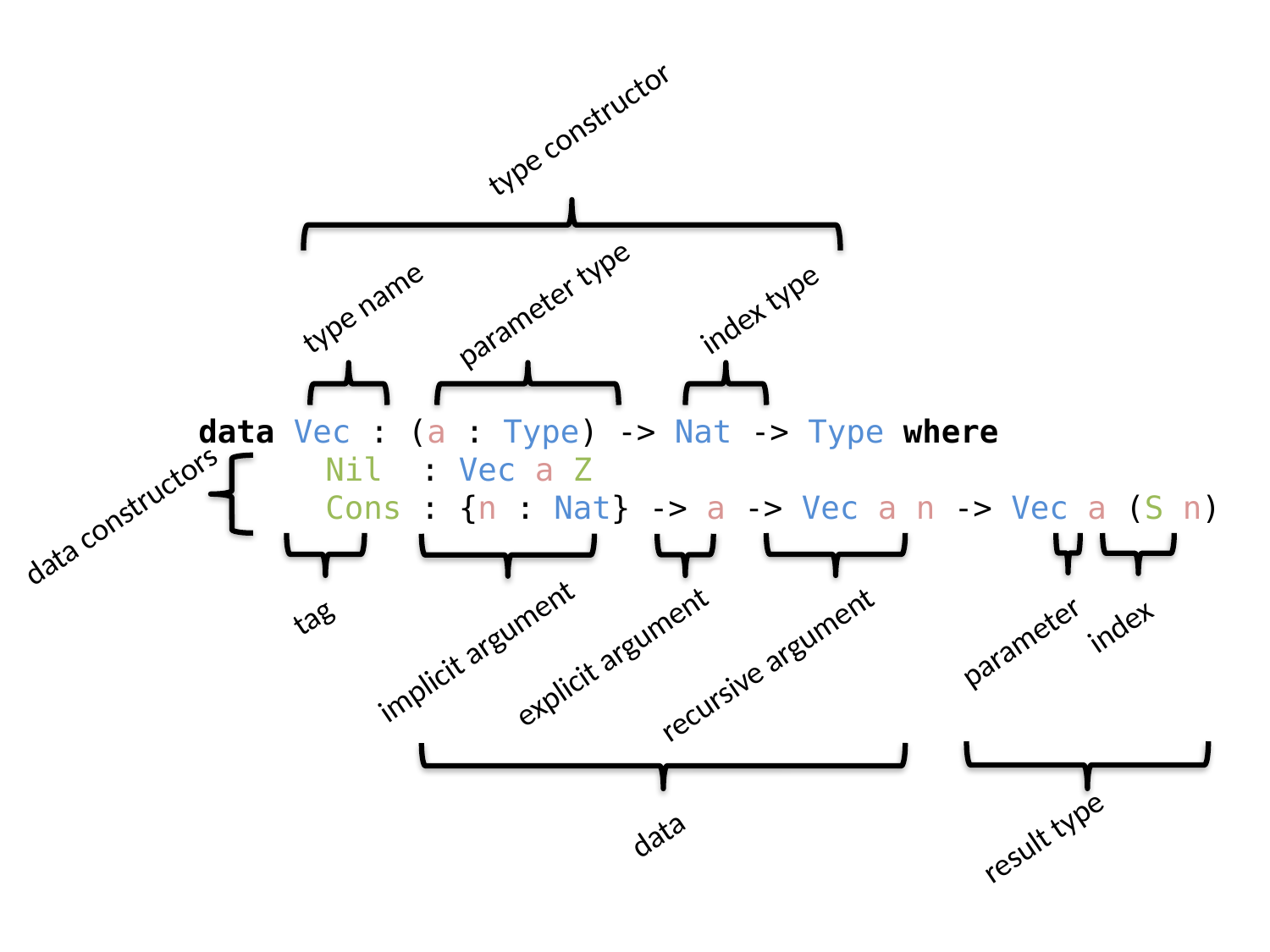

type constructor
parameter type
type name

index type

data Vec : (a : Type) -> Nat -> Type where
	Nil  : Vec a Z
	Cons : {n : Nat} -> a -> Vec a n -> Vec a (S n)

data constructors

tag
index
parameter
implicit argument
explicit argument
recursive argument

data
result type